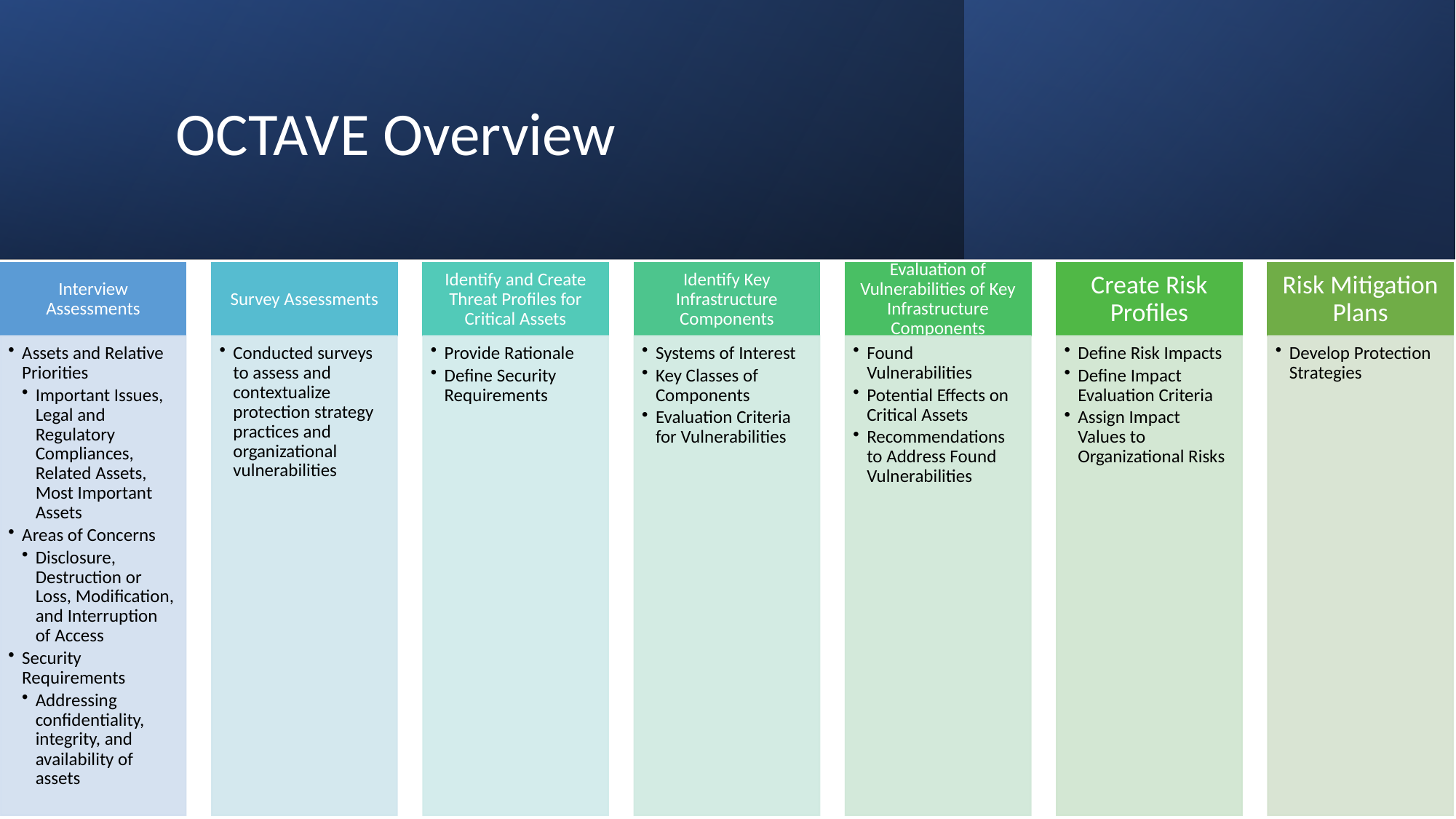

# OCTAVE Overview
Interview Assessments
Assets and Relative Priorities
Important Issues, Legal and Regulatory Compliances, Related Assets, Most Important Assets
Areas of Concerns
Disclosure, Destruction or Loss, Modification, and Interruption of Access
Security Requirements
Addressing confidentiality, integrity, and availability of assets
Survey Assessments
Conducted surveys to assess and contextualize protection strategy practices and organizational vulnerabilities
Identify and Create Threat Profiles for Critical Assets
Provide Rationale
Define Security Requirements
Identify Key Infrastructure Components
Systems of Interest
Key Classes of Components
Evaluation Criteria for Vulnerabilities
Evaluation of Vulnerabilities of Key Infrastructure Components
Found Vulnerabilities
Potential Effects on Critical Assets
Recommendations to Address Found Vulnerabilities
Create Risk Profiles
Define Risk Impacts
Define Impact Evaluation Criteria
Assign Impact Values to Organizational Risks
Risk Mitigation Plans
Develop Protection Strategies